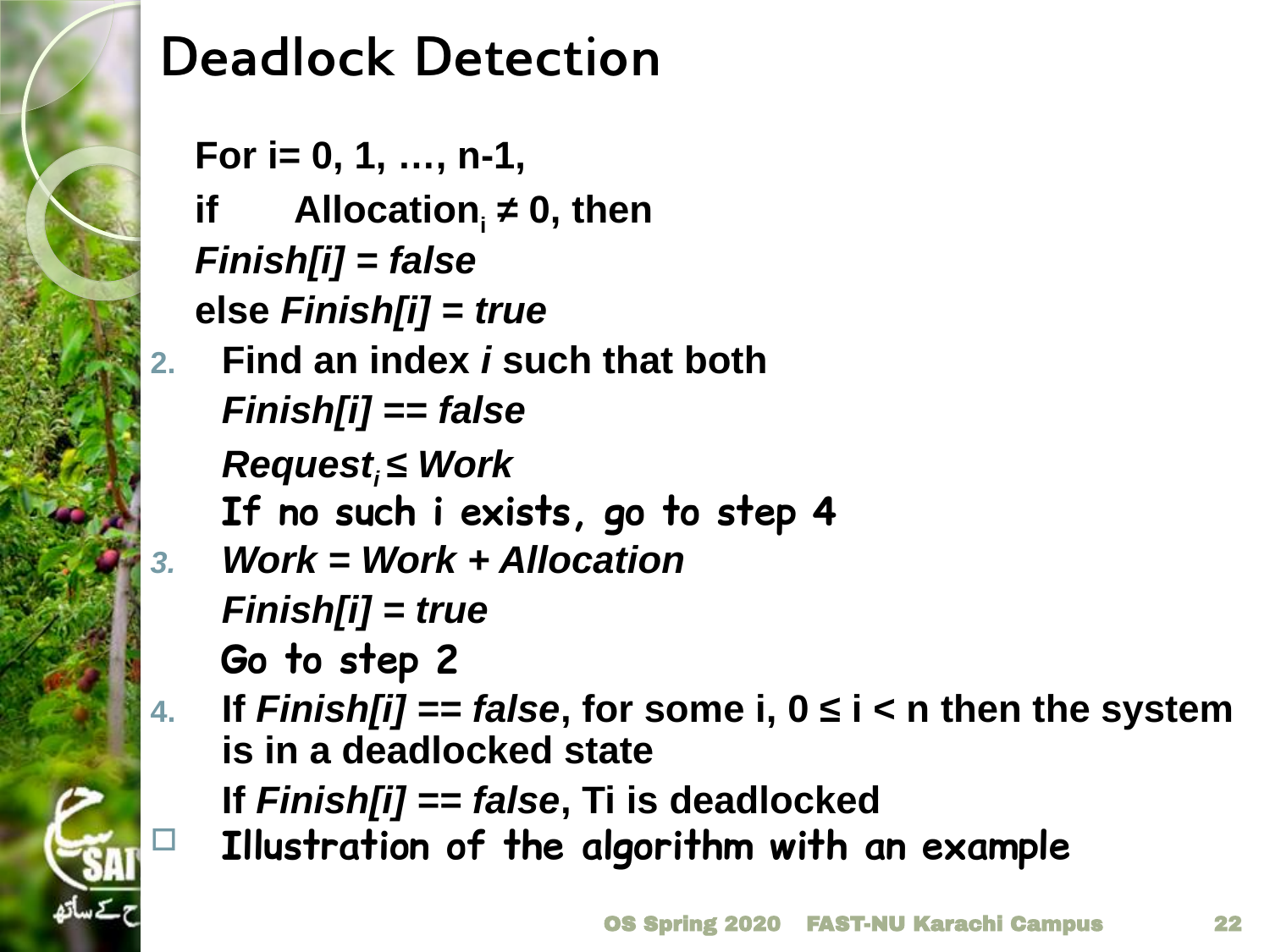

# Deadlock Detection
		For i= 0, 1, …, n-1,
	if 	Allocationi ≠ 0, then
			Finish[i] = false
	else Finish[i] = true
Find an index i such that both
		Finish[i] == false
		Requesti ≤ Work
			If no such i exists, go to step 4
Work = Work + Allocation
	Finish[i] = true
			Go to step 2
If Finish[i] == false, for some i, 0 ≤ i < n then the system is in a deadlocked state
		If Finish[i] == false, Ti is deadlocked
Illustration of the algorithm with an example
OS Spring 2020
FAST-NU Karachi Campus
22